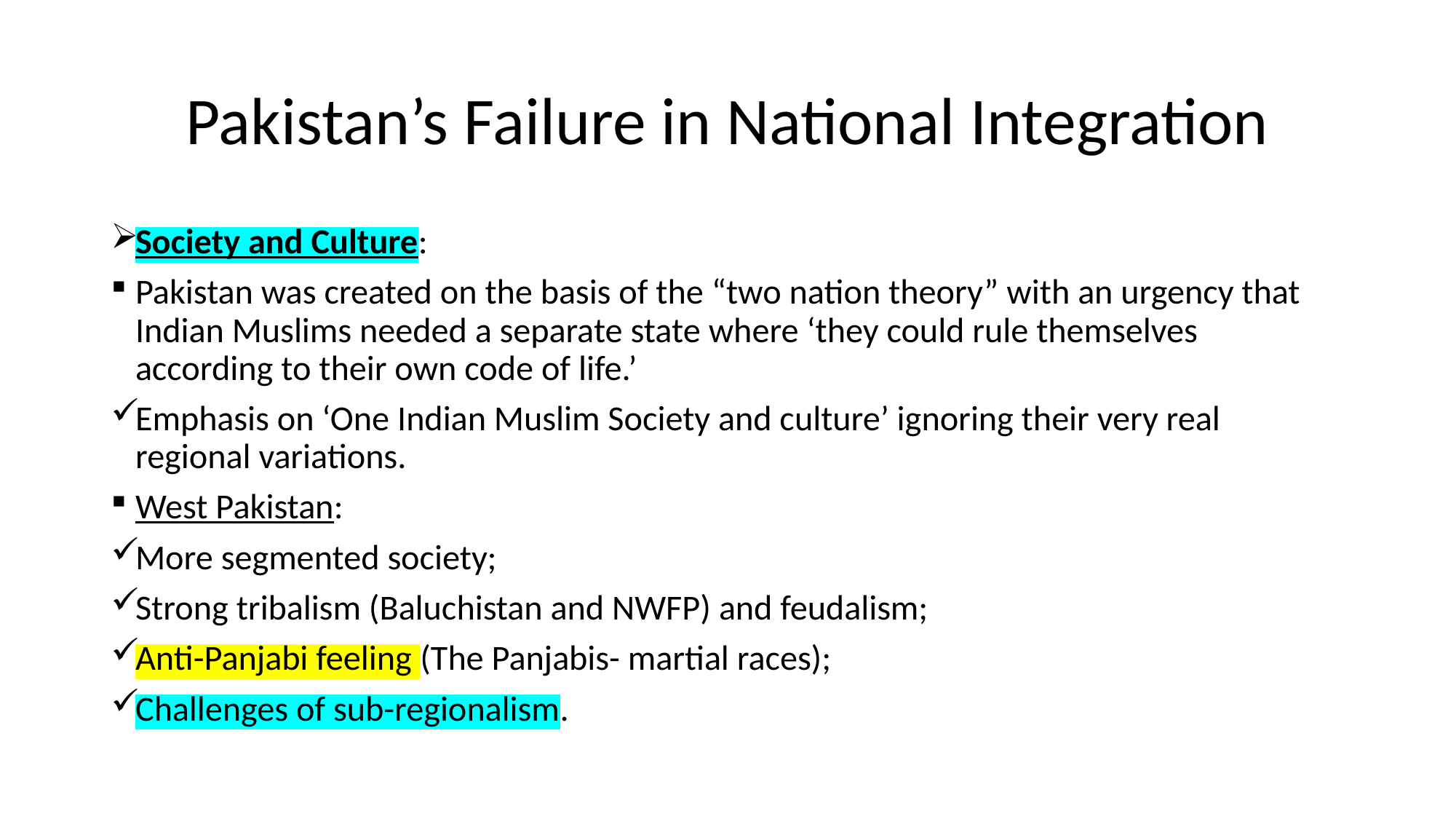

# Pakistan’s Failure in National Integration
Society and Culture:
Pakistan was created on the basis of the “two nation theory” with an urgency that Indian Muslims needed a separate state where ‘they could rule themselves according to their own code of life.’
Emphasis on ‘One Indian Muslim Society and culture’ ignoring their very real regional variations.
West Pakistan:
More segmented society;
Strong tribalism (Baluchistan and NWFP) and feudalism;
Anti-Panjabi feeling (The Panjabis- martial races);
Challenges of sub-regionalism.